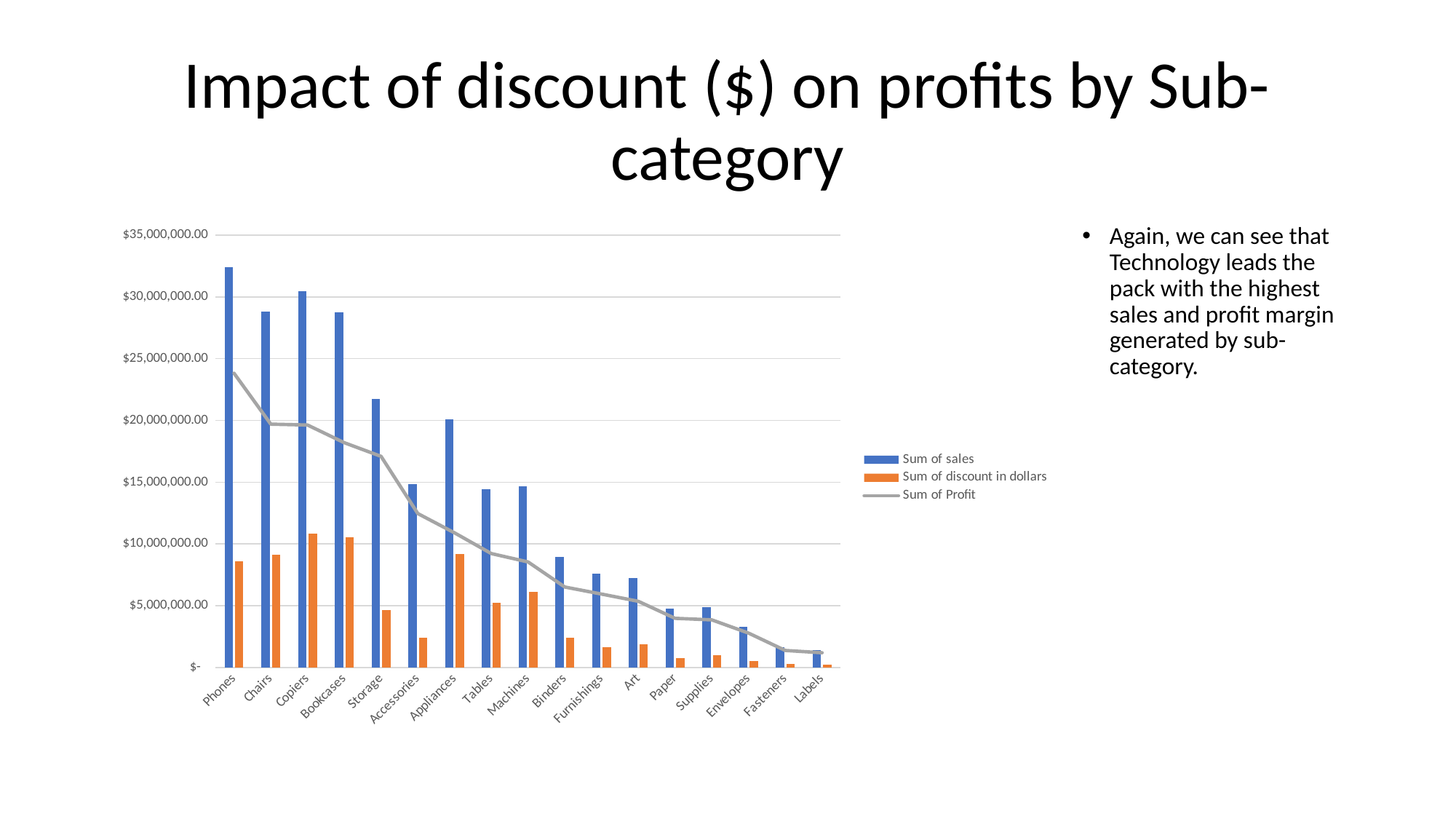

# Impact of discount ($) on profits by Sub-category

### Chart

| Category | Sum of sales | Sum of discount in dollars | Sum of Profit |
|---|---|---|---|
| Phones | 32418458.320002984 | 8596239.452600015 | 23822218.867398933 |
| Chairs | 28821491.460002 | 9124147.148300778 | 19697344.3117005 |
| Copiers | 30479816.69999983 | 10851050.573099976 | 19628766.126900204 |
| Bookcases | 28740890.79000054 | 10541566.219600253 | 18199324.570400957 |
| Storage | 21742545.26000004 | 4649872.4298001705 | 17092672.830200132 |
| Accessories | 14858708.05999969 | 2401831.791100131 | 12456876.268900007 |
| Appliances | 20076327.930000618 | 9183583.22699997 | 10892744.702999812 |
| Tables | 14443181.460000074 | 5225453.3666999545 | 9217728.093300086 |
| Machines | 14640028.850000462 | 6101771.658900097 | 8538257.19109995 |
| Binders | 8929129.719999887 | 2422749.9828001163 | 6506379.73719998 |
| Furnishings | 7593484.559999396 | 1657582.3551000035 | 5935902.204899714 |
| Art | 7215882.299999655 | 1862931.0322999463 | 5352951.26770014 |
| Paper | 4736759.669999902 | 764471.0716999753 | 3972288.598299712 |
| Supplies | 4860478.089999981 | 1013004.9440999794 | 3847473.1458999044 |
| Envelopes | 3283334.950000034 | 508054.227399988 | 2775280.7226000065 |
| Fasteners | 1629012.209999952 | 260144.3235999944 | 1368867.8863999725 |
| Labels | 1414144.4300000682 | 227538.21710000208 | 1186606.2128999769 |
Again, we can see that Technology leads the pack with the highest sales and profit margin generated by sub-category.